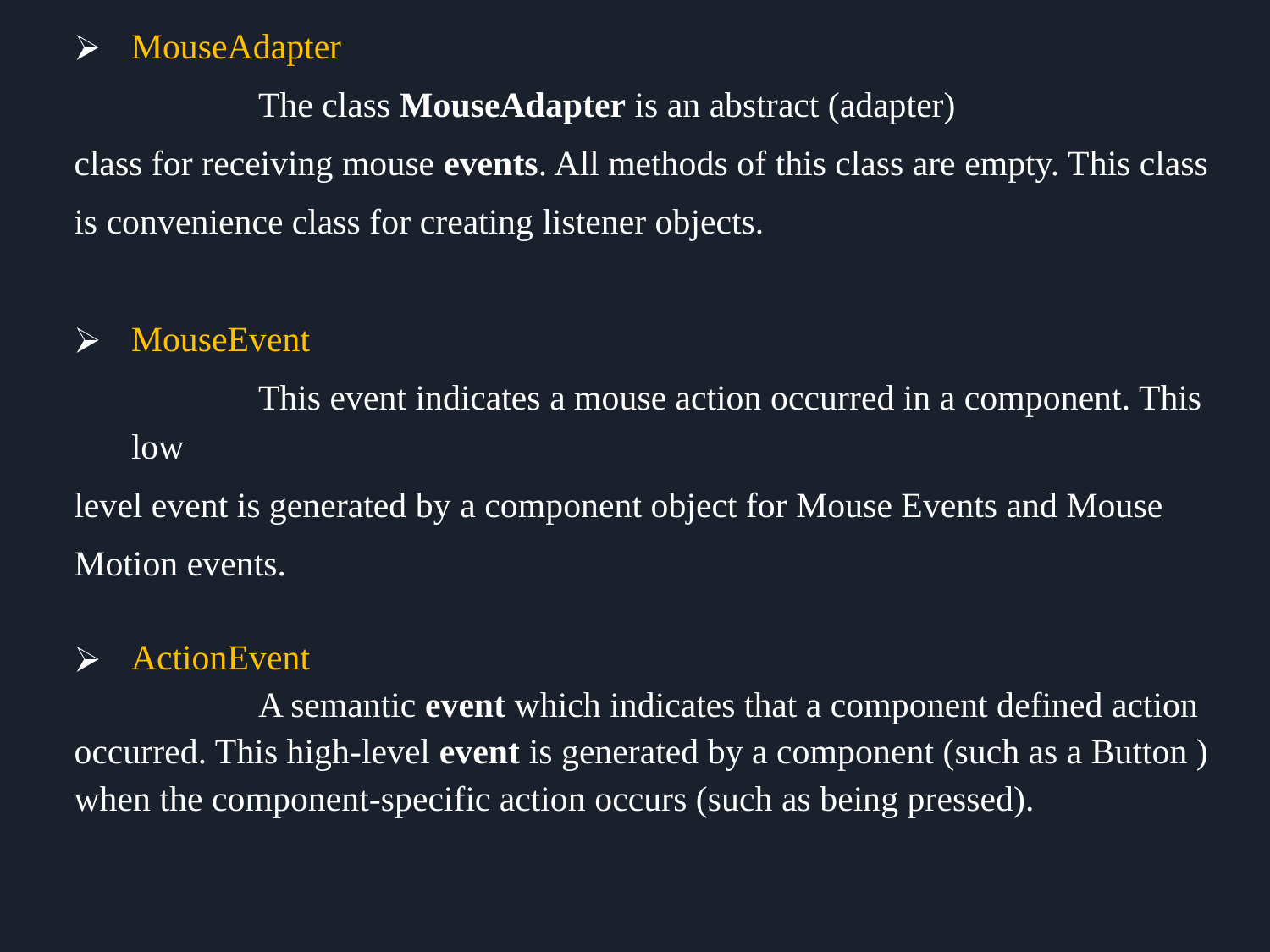

MouseAdapter
		The class MouseAdapter is an abstract (adapter)
class for receiving mouse events. All methods of this class are empty. This class
is convenience class for creating listener objects.

MouseEvent
		This event indicates a mouse action occurred in a component. This low
level event is generated by a component object for Mouse Events and Mouse
Motion events.

ActionEvent
		A semantic event which indicates that a component defined action
occurred. This high-level event is generated by a component (such as a Button )
when the component-specific action occurs (such as being pressed).